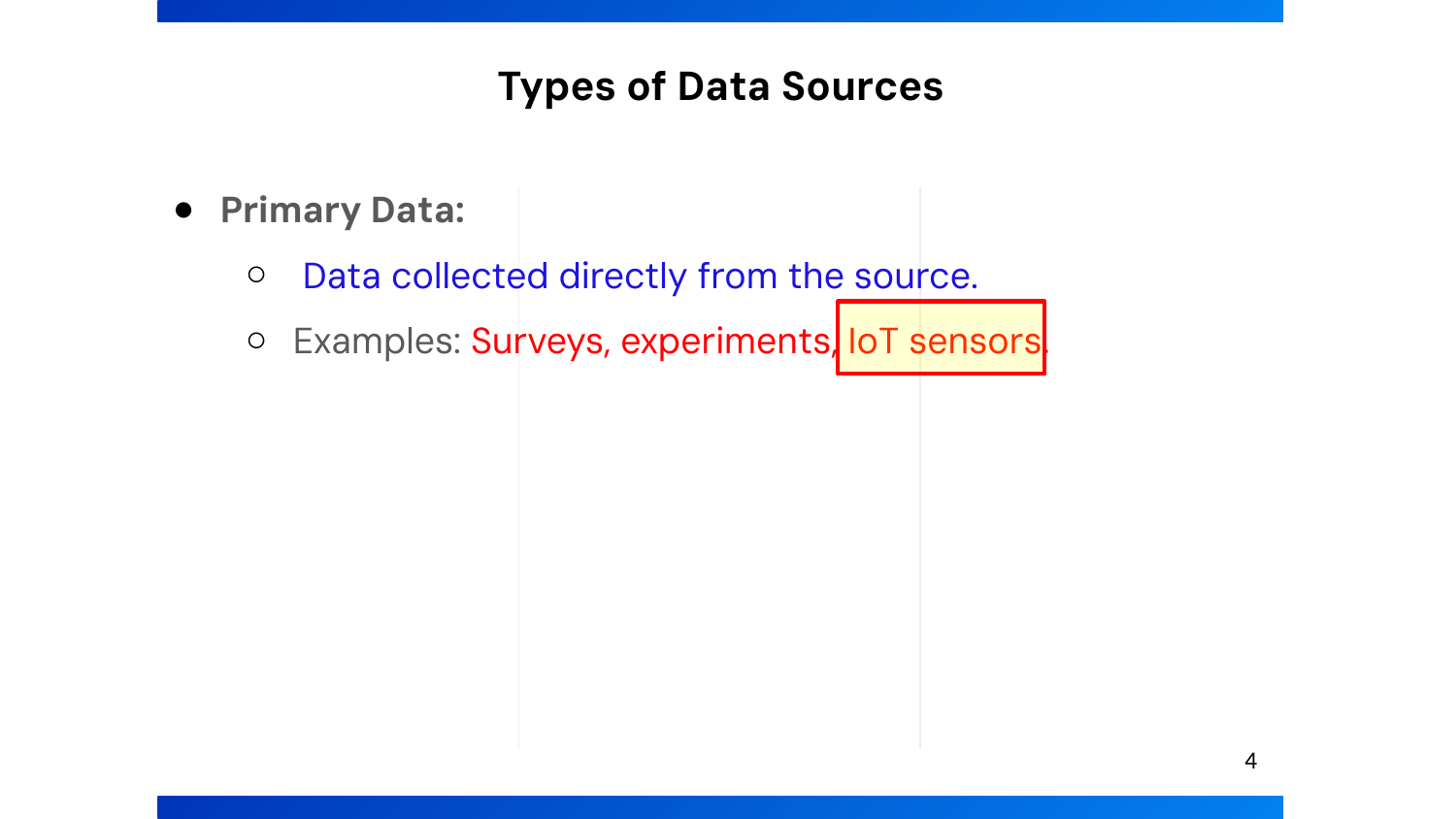

# Types of Data Sources
Primary Data:
 Data collected directly from the source.
Examples: Surveys, experiments, IoT sensors.

4